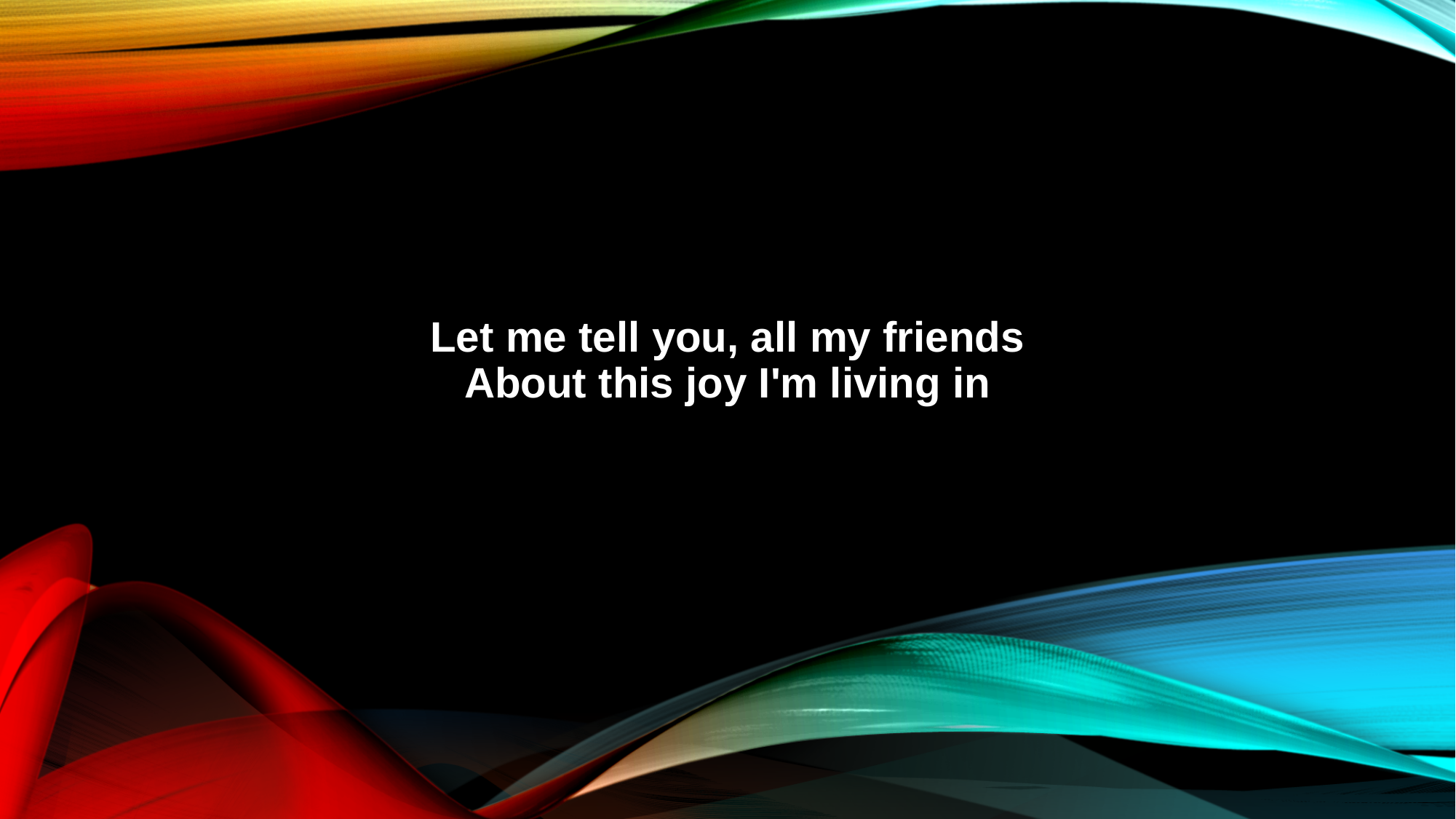

Let me tell you, all my friends
About this joy I'm living in